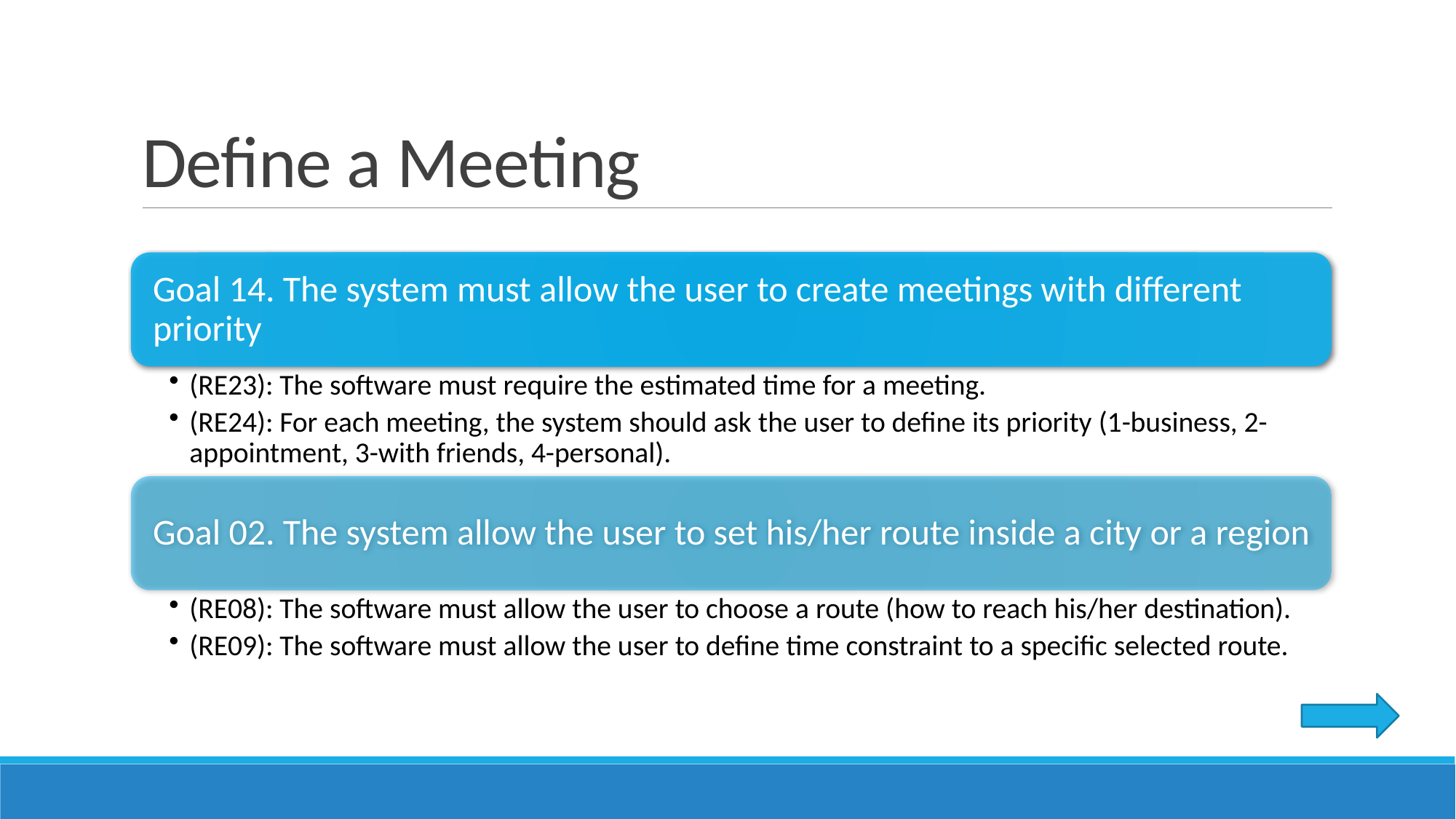

# Define a Meeting
Goal 14. The system must allow the user to create meetings with different priority
(RE23): The software must require the estimated time for a meeting.
(RE24): For each meeting, the system should ask the user to define its priority (1-business, 2-appointment, 3-with friends, 4-personal).
Goal 02. The system allow the user to set his/her route inside a city or a region
(RE08): The software must allow the user to choose a route (how to reach his/her destination).
(RE09): The software must allow the user to define time constraint to a specific selected route.